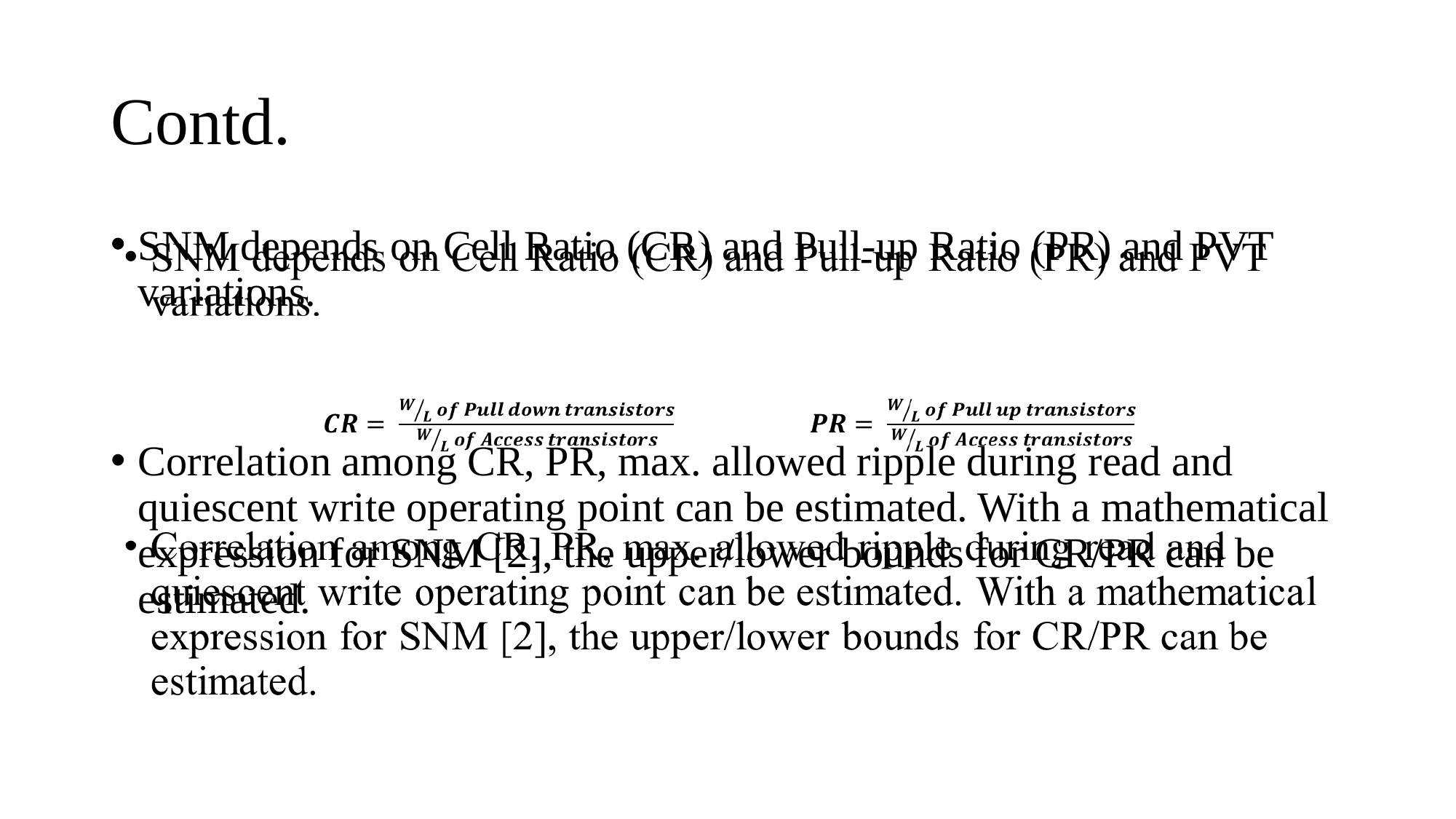

Contd.
SNM depends on Cell Ratio (CR) and Pull-up Ratio (PR) and PVT variations.

Correlation among CR, PR, max. allowed ripple during read and quiescent write operating point can be estimated. With a mathematical expression for SNM [2], the upper/lower bounds for CR/PR can be estimated.